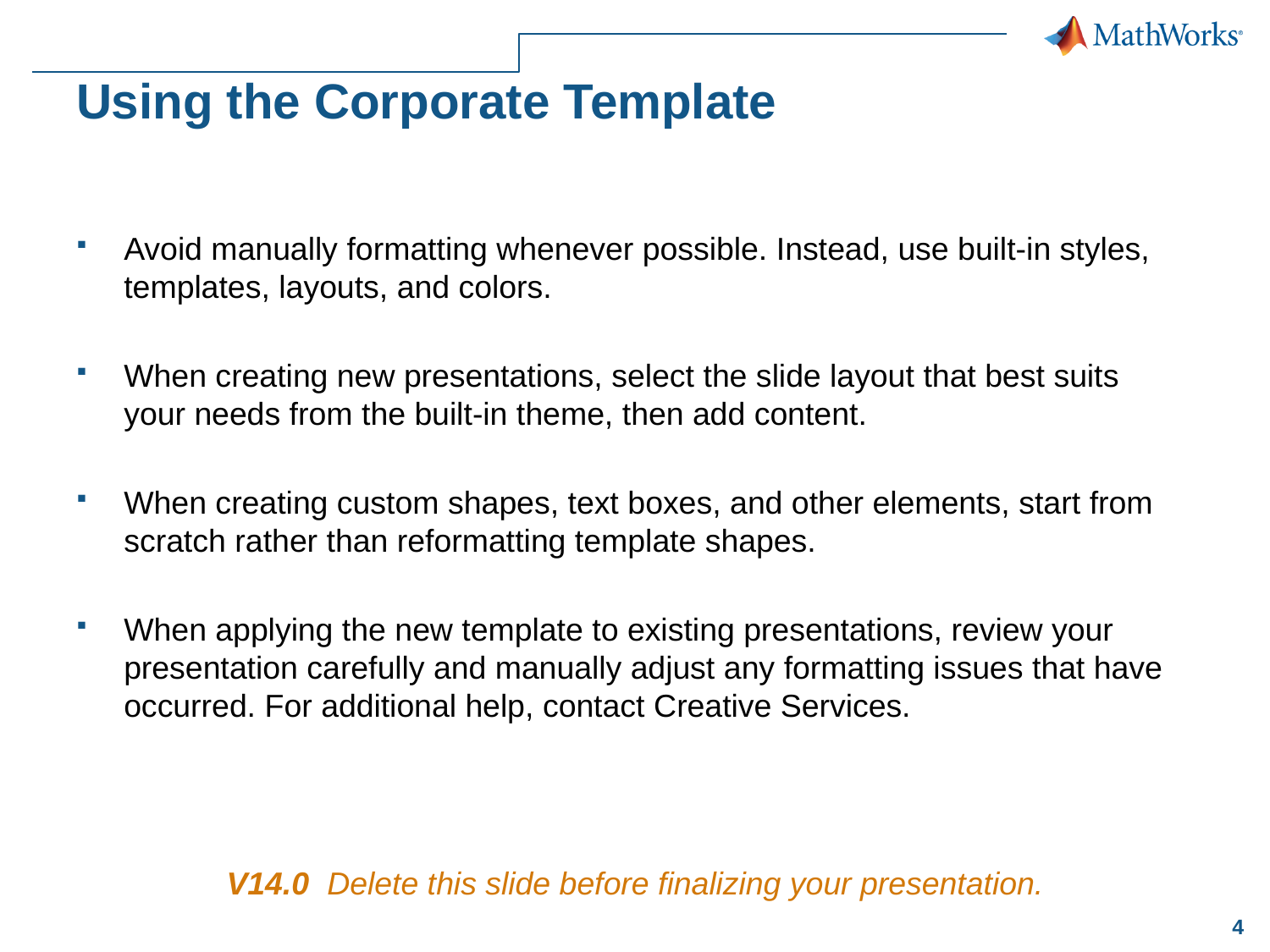

# Using the Corporate Template
Avoid manually formatting whenever possible. Instead, use built-in styles, templates, layouts, and colors.

When creating new presentations, select the slide layout that best suits your needs from the built-in theme, then add content.

When creating custom shapes, text boxes, and other elements, start from scratch rather than reformatting template shapes.

When applying the new template to existing presentations, review your presentation carefully and manually adjust any formatting issues that have occurred. For additional help, contact Creative Services.
V14.0  Delete this slide before finalizing your presentation.